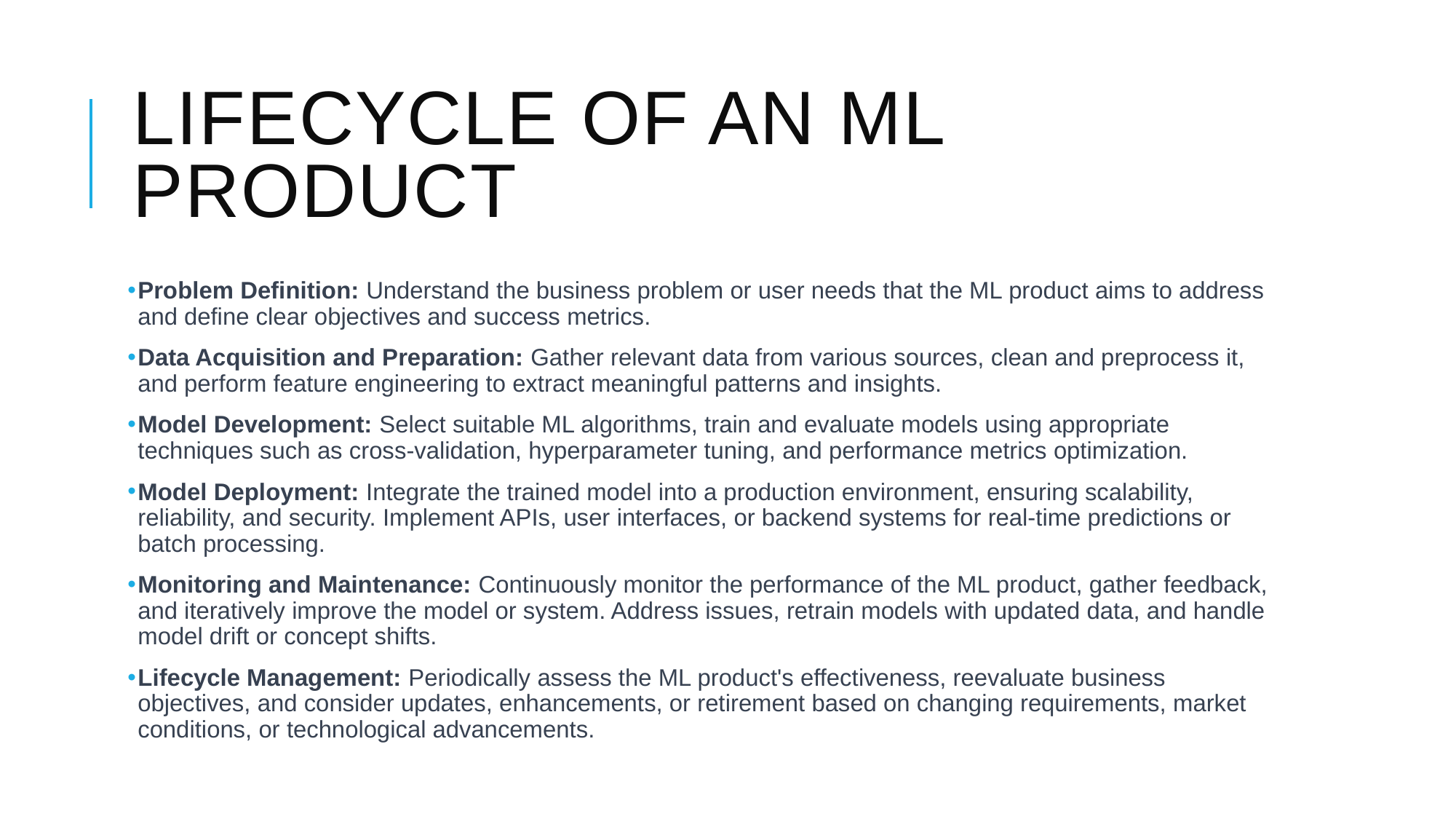

# LIFECYCLE OF an ML PRODUCT
Problem Definition: Understand the business problem or user needs that the ML product aims to address and define clear objectives and success metrics.
Data Acquisition and Preparation: Gather relevant data from various sources, clean and preprocess it, and perform feature engineering to extract meaningful patterns and insights.
Model Development: Select suitable ML algorithms, train and evaluate models using appropriate techniques such as cross-validation, hyperparameter tuning, and performance metrics optimization.
Model Deployment: Integrate the trained model into a production environment, ensuring scalability, reliability, and security. Implement APIs, user interfaces, or backend systems for real-time predictions or batch processing.
Monitoring and Maintenance: Continuously monitor the performance of the ML product, gather feedback, and iteratively improve the model or system. Address issues, retrain models with updated data, and handle model drift or concept shifts.
Lifecycle Management: Periodically assess the ML product's effectiveness, reevaluate business objectives, and consider updates, enhancements, or retirement based on changing requirements, market conditions, or technological advancements.